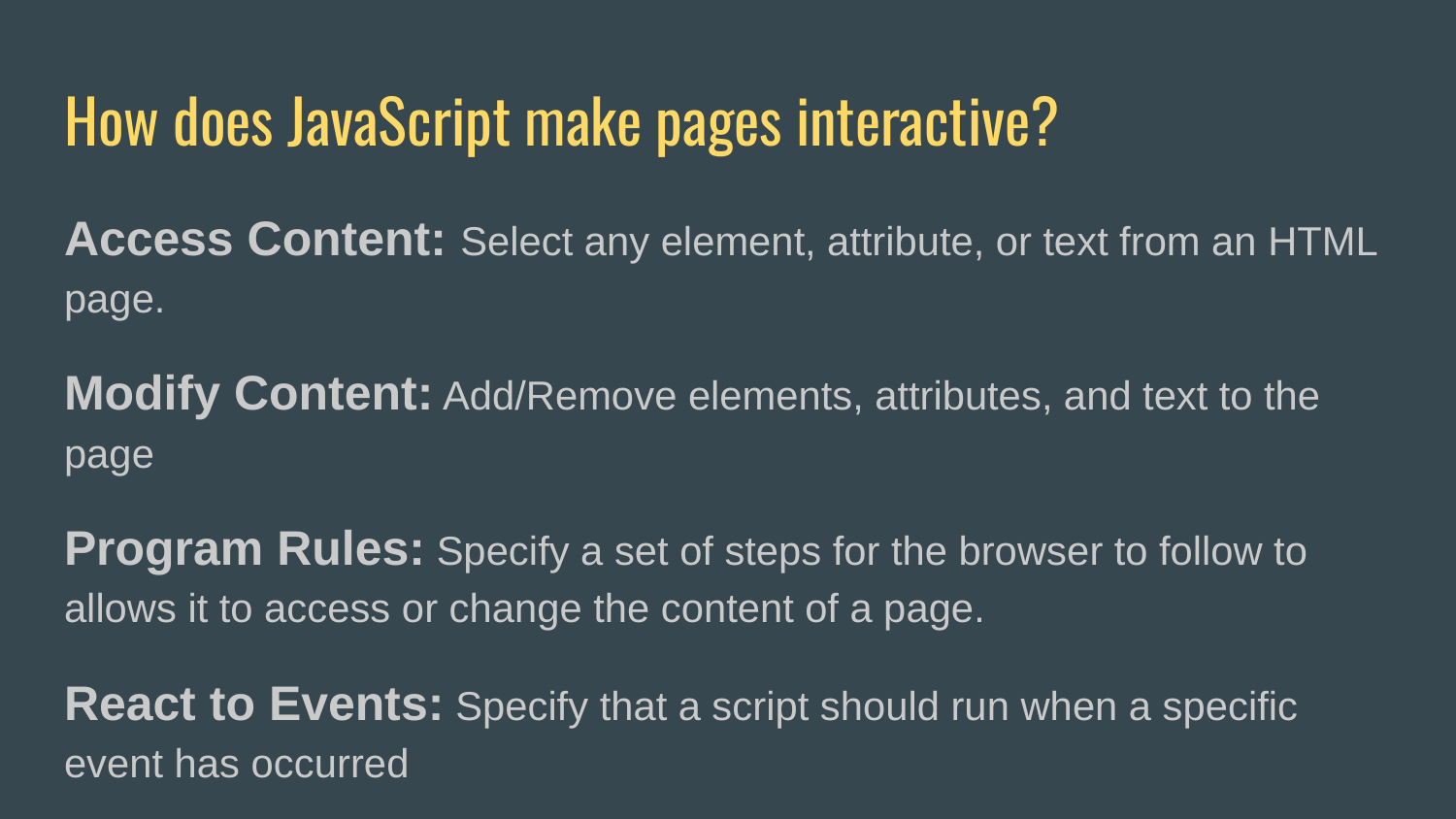

# How does JavaScript make pages interactive?
Access Content: Select any element, attribute, or text from an HTML page.
Modify Content: Add/Remove elements, attributes, and text to the page
Program Rules: Specify a set of steps for the browser to follow to allows it to access or change the content of a page.
React to Events: Specify that a script should run when a specific event has occurred